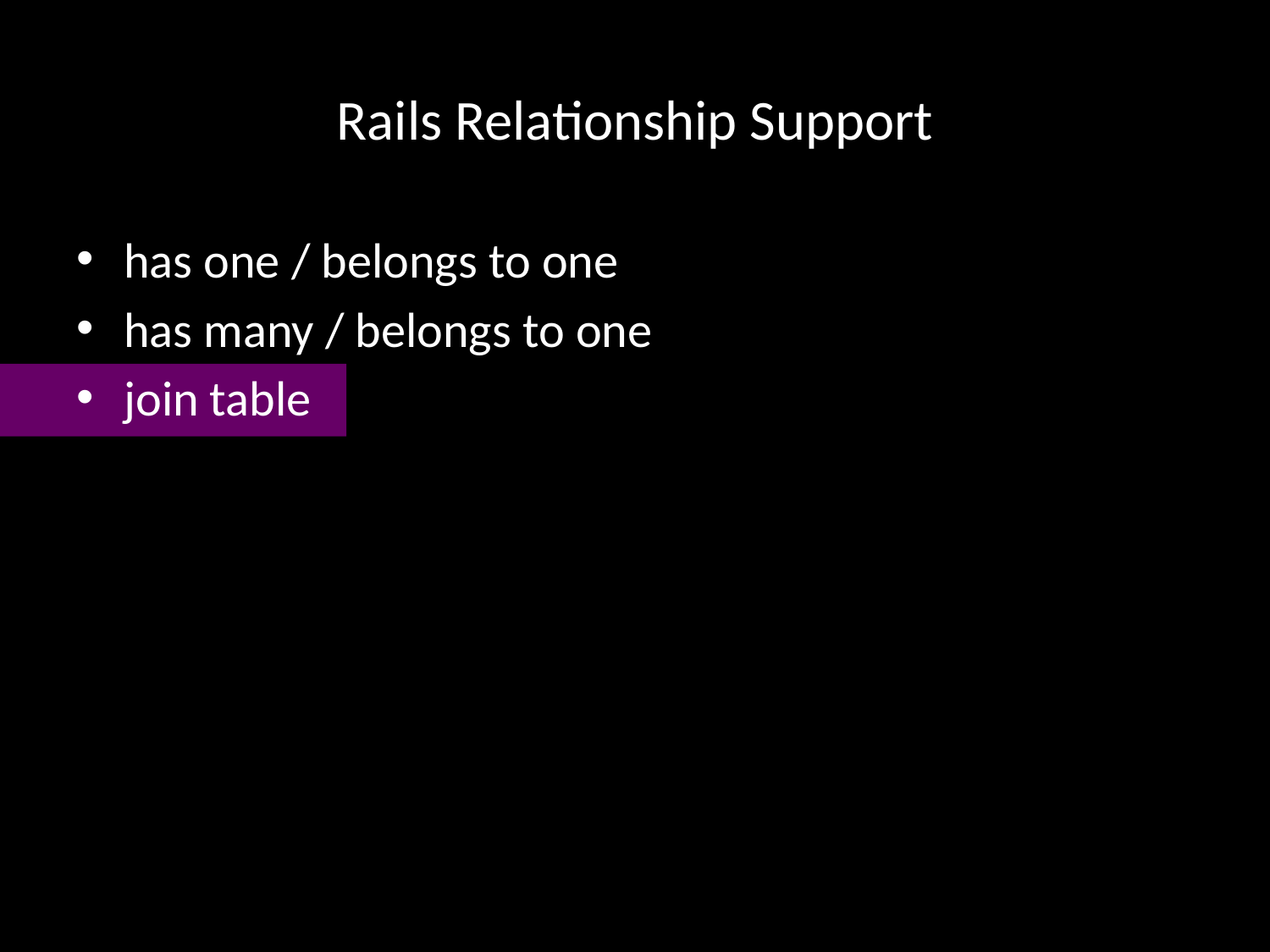

# Rails Relationship Support
has one / belongs to one
has many / belongs to one
join table